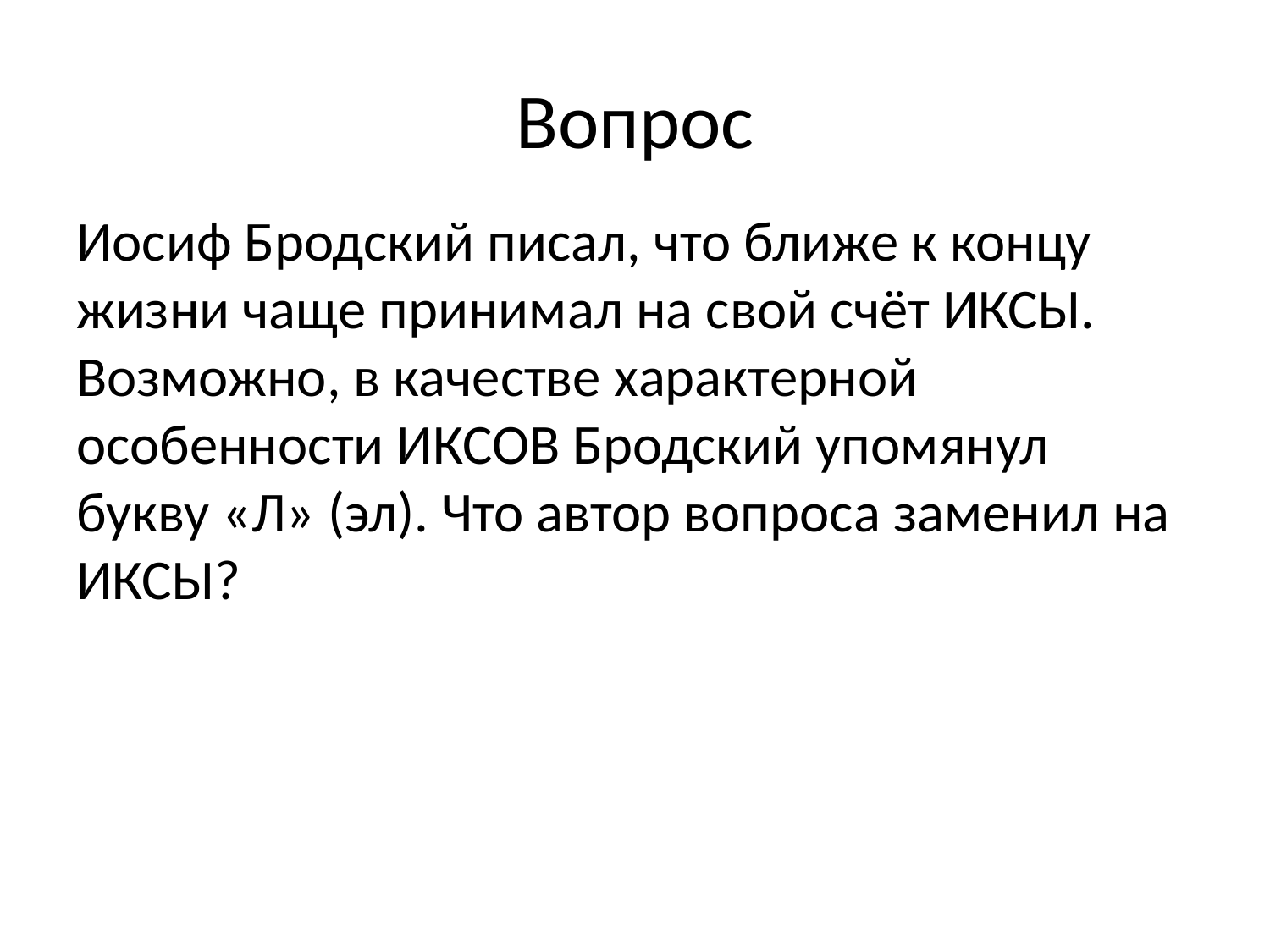

# Вопрос
Иосиф Бродский писал, что ближе к концу жизни чаще принимал на свой счёт ИКСЫ. Возможно, в качестве характерной особенности ИКСОВ Бродский упомянул букву «Л» (эл). Что автор вопроса заменил на ИКСЫ?